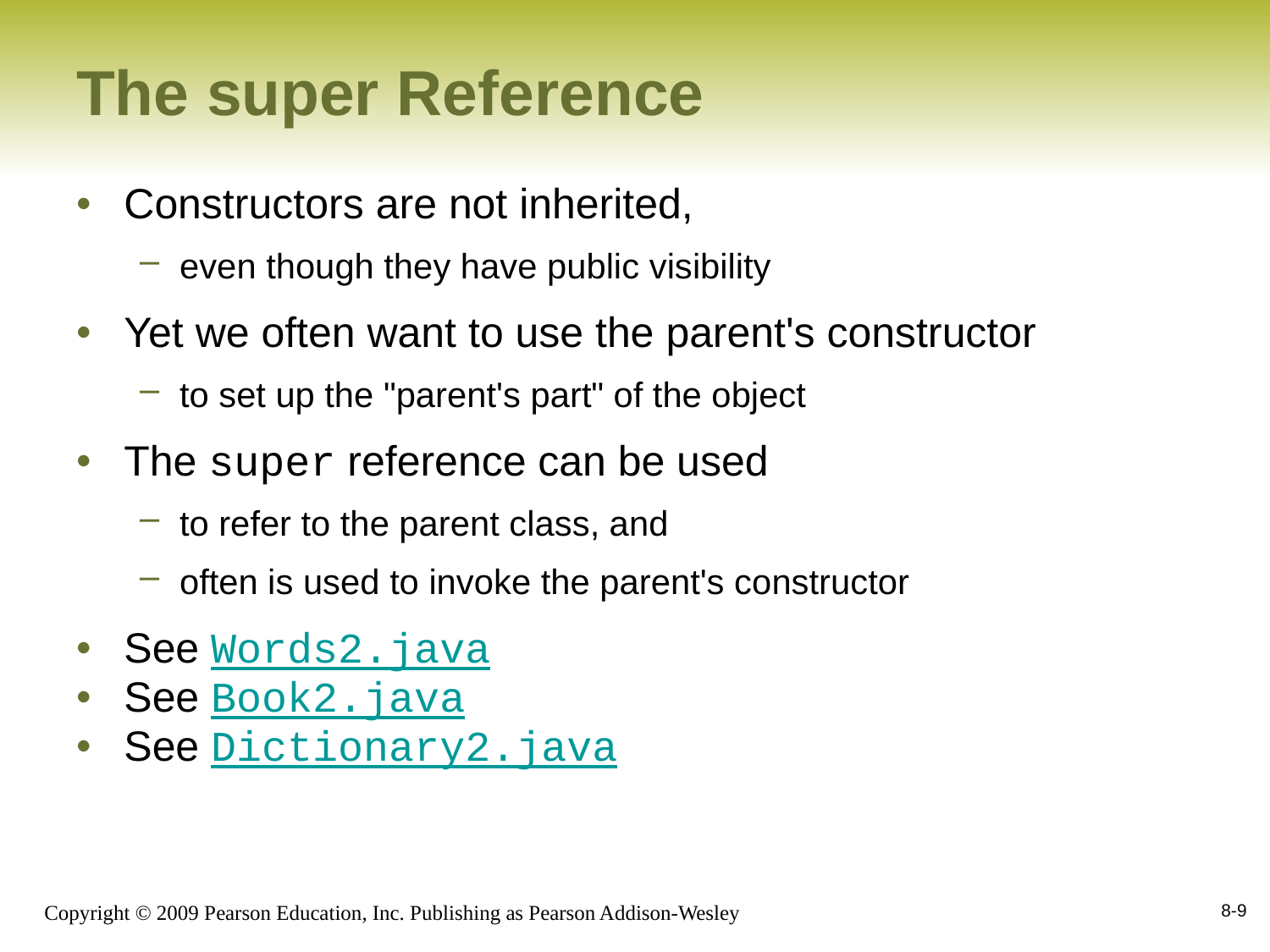

# The super Reference
Constructors are not inherited,
even though they have public visibility
Yet we often want to use the parent's constructor
to set up the "parent's part" of the object
The super reference can be used
to refer to the parent class, and
often is used to invoke the parent's constructor
See Words2.java
See Book2.java
See Dictionary2.java
8-9